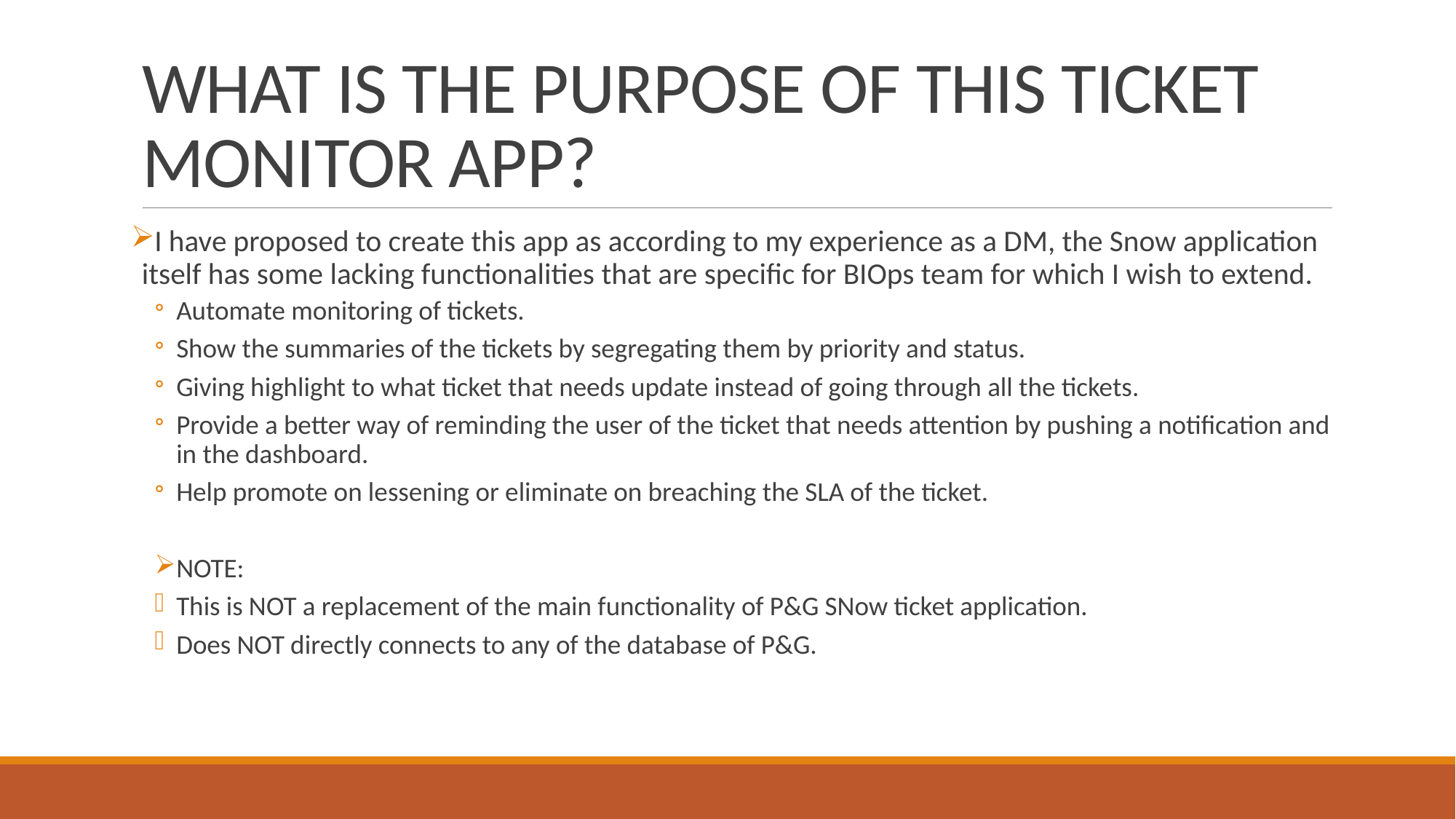

# WHAT IS THE PURPOSE OF THIS TICKET MONITOR APP?
I have proposed to create this app as according to my experience as a DM, the Snow application itself has some lacking functionalities that are specific for BIOps team for which I wish to extend.
Automate monitoring of tickets.
Show the summaries of the tickets by segregating them by priority and status.
Giving highlight to what ticket that needs update instead of going through all the tickets.
Provide a better way of reminding the user of the ticket that needs attention by pushing a notification and in the dashboard.
Help promote on lessening or eliminate on breaching the SLA of the ticket.

NOTE:
This is NOT a replacement of the main functionality of P&G SNow ticket application.
Does NOT directly connects to any of the database of P&G.